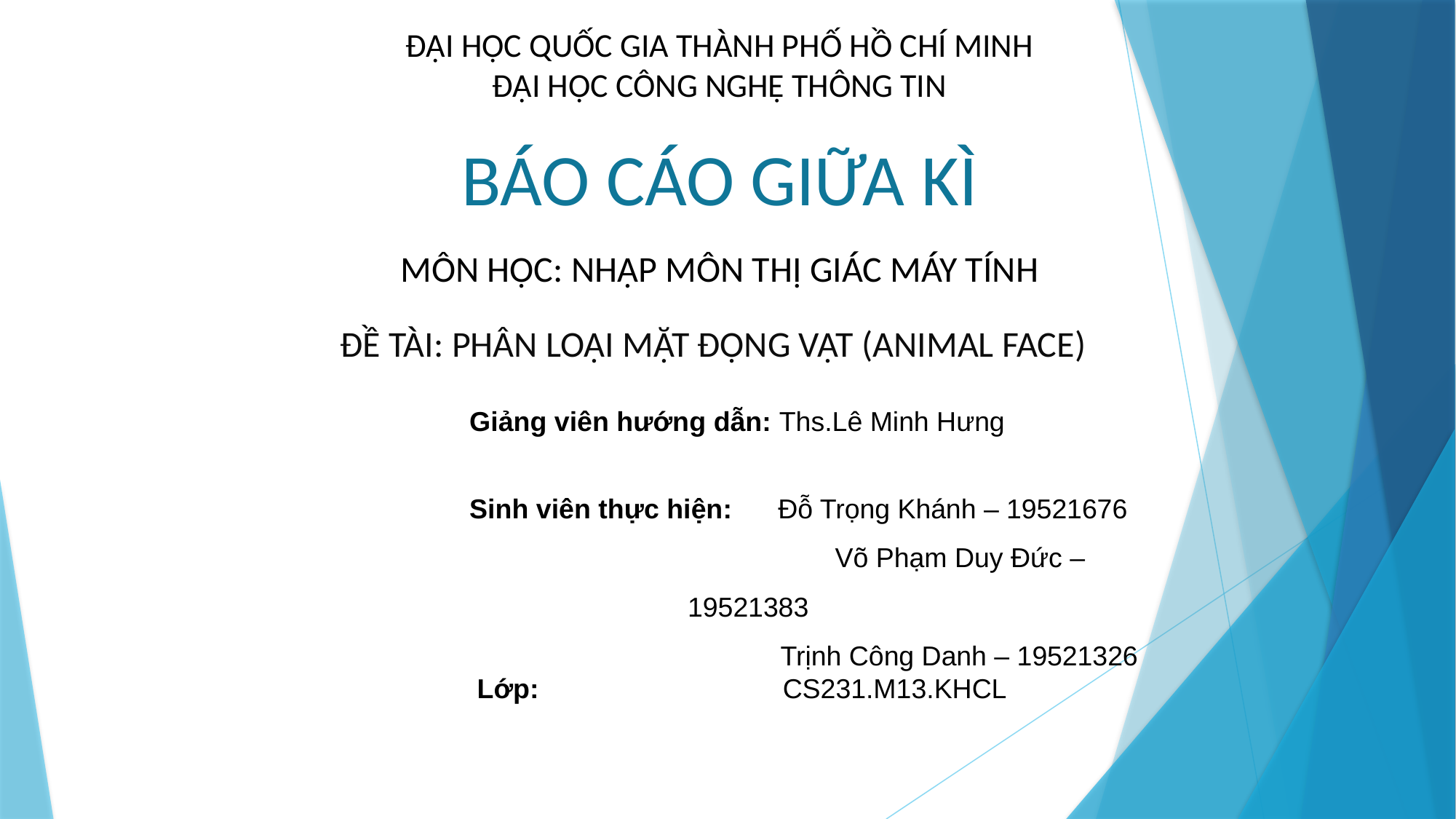

ĐẠI HỌC QUỐC GIA THÀNH PHỐ HỒ CHÍ MINH
ĐẠI HỌC CÔNG NGHỆ THÔNG TIN
BÁO CÁO GIỮA KÌ

MÔN HỌC: NHẬP MÔN THỊ GIÁC MÁY TÍNH
ĐỀ TÀI: PHÂN LOẠI MẶT ĐỘNG VẬT (ANIMAL FACE)
Giảng viên hướng dẫn: Ths.Lê Minh Hưng
Sinh viên thực hiện:      Đỗ Trọng Khánh – 19521676
	     Võ Phạm Duy Đức – 19521383
     Trịnh Công Danh – 19521326
 Lớp:                                CS231.M13.KHCL